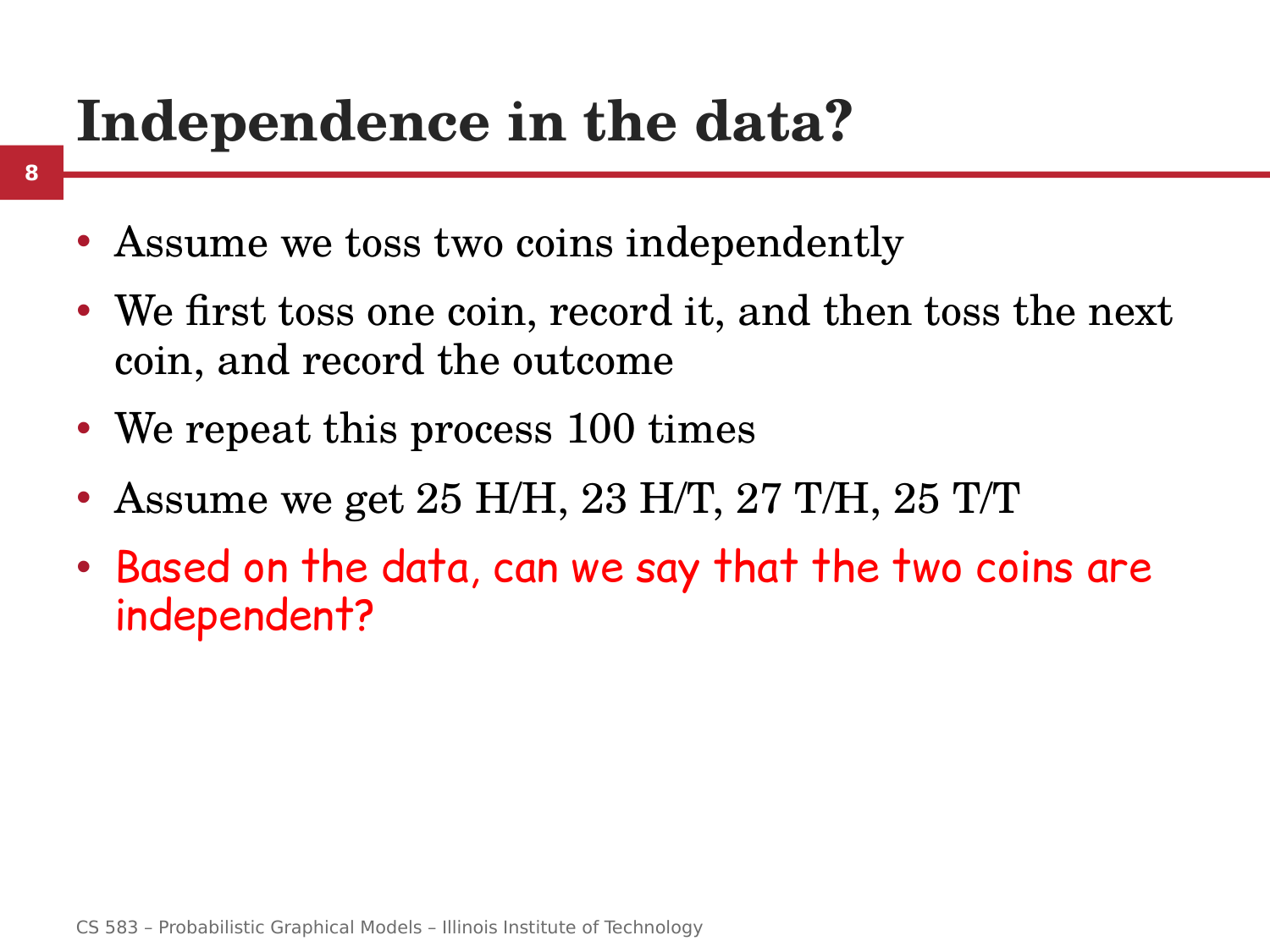

# Independence in the data?
Assume we toss two coins independently
We first toss one coin, record it, and then toss the next coin, and record the outcome
We repeat this process 100 times
Assume we get 25 H/H, 23 H/T, 27 T/H, 25 T/T
Based on the data, can we say that the two coins are independent?
8
CS 583 – Probabilistic Graphical Models – Illinois Institute of Technology